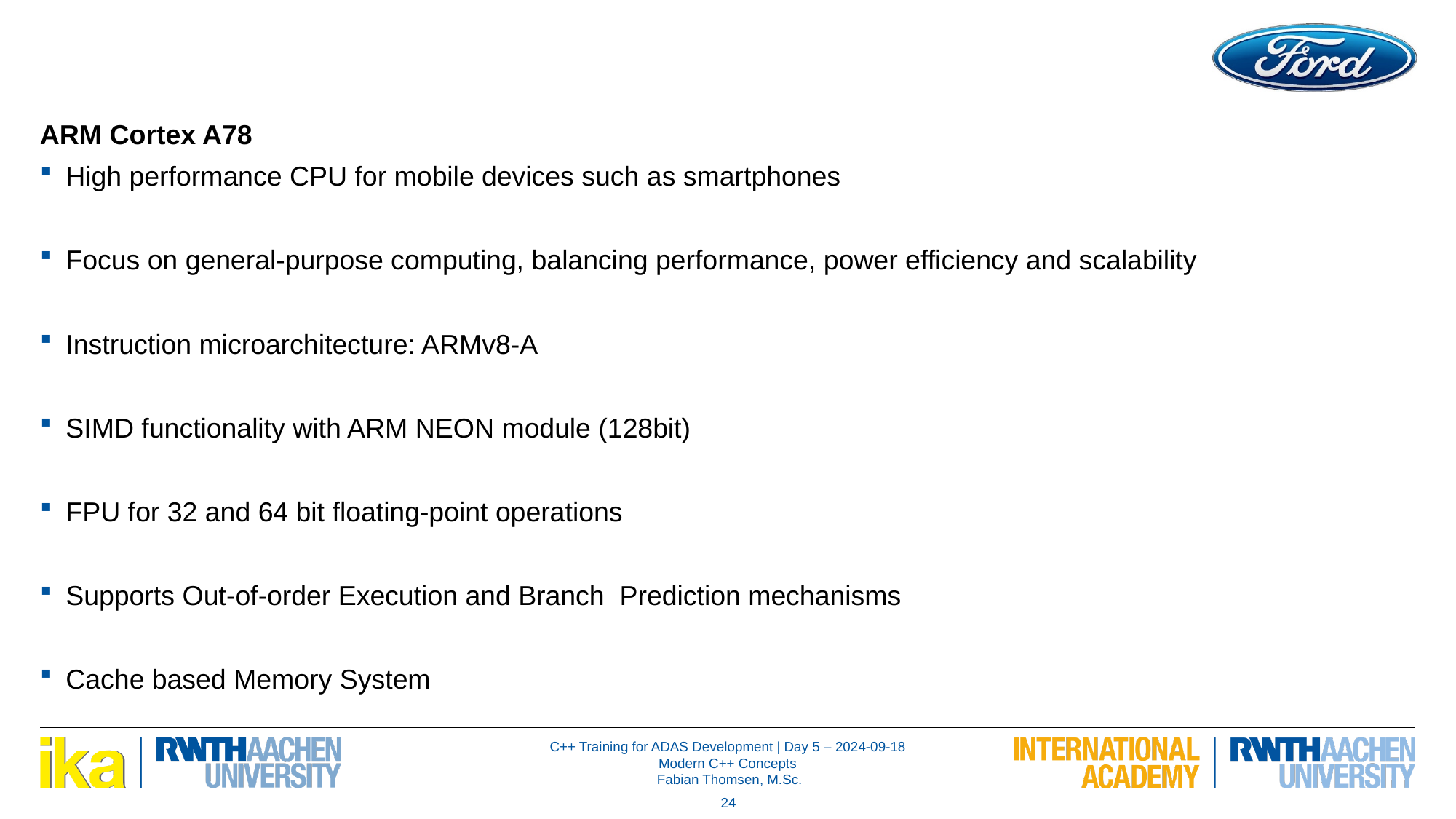

ARM Cortex A78
High performance CPU for mobile devices such as smartphones

Focus on general-purpose computing, balancing performance, power efficiency and scalability

Instruction microarchitecture: ARMv8-A

SIMD functionality with ARM NEON module (128bit)

FPU for 32 and 64 bit floating-point operations

Supports Out-of-order Execution and Branch  Prediction mechanisms

Cache based Memory System

24